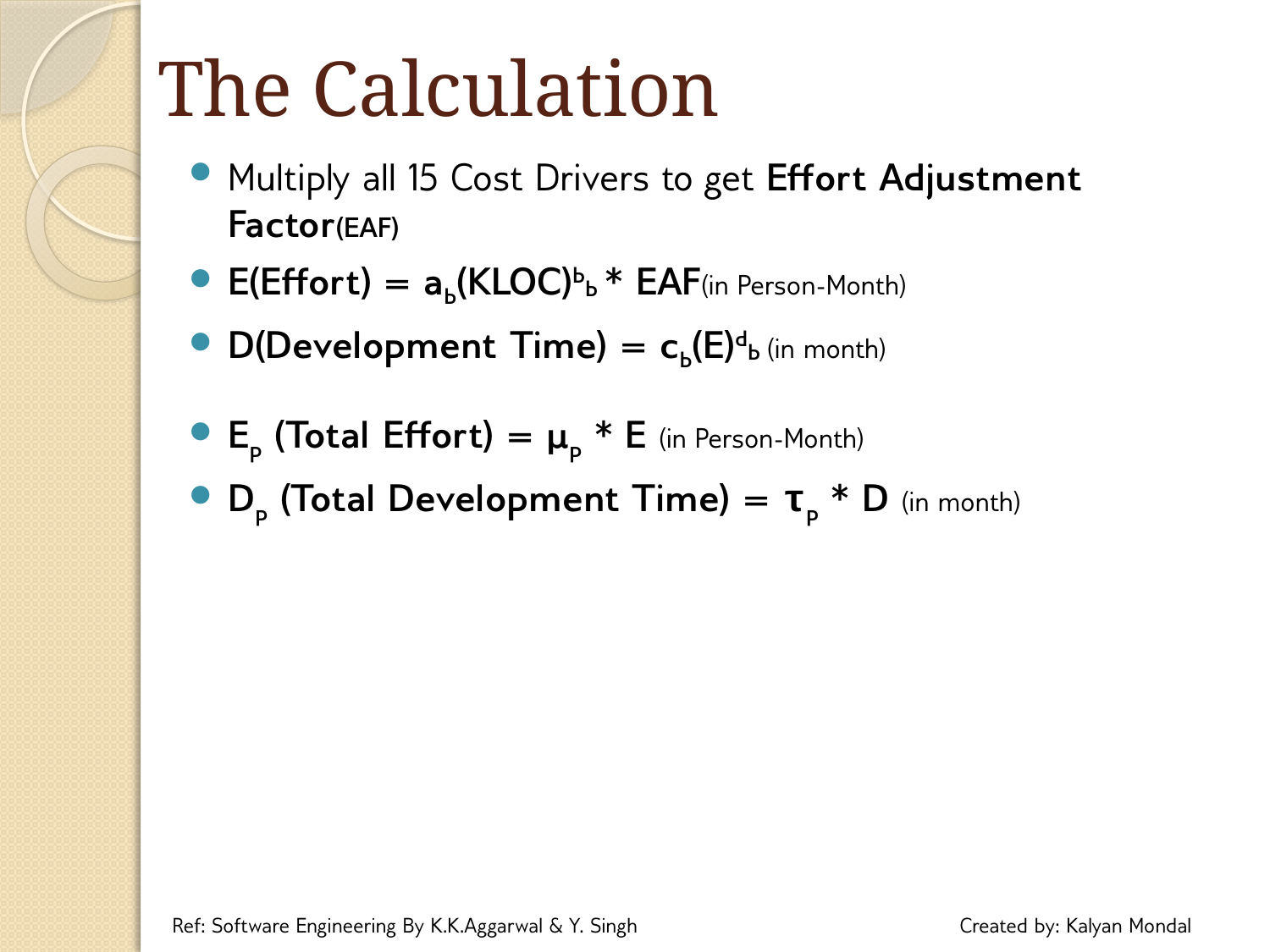

# The Calculation
Multiply all 15 Cost Drivers to get Effort Adjustment Factor(EAF)
E(Effort) = ab(KLOC)bb * EAF(in Person-Month)
D(Development Time) = cb(E)db (in month)
Ep (Total Effort) = µp * E (in Person-Month)
Dp (Total Development Time) = τp * D (in month)

Ref: Software Engineering By K.K.Aggarwal & Y. Singh			    Created by: Kalyan Mondal